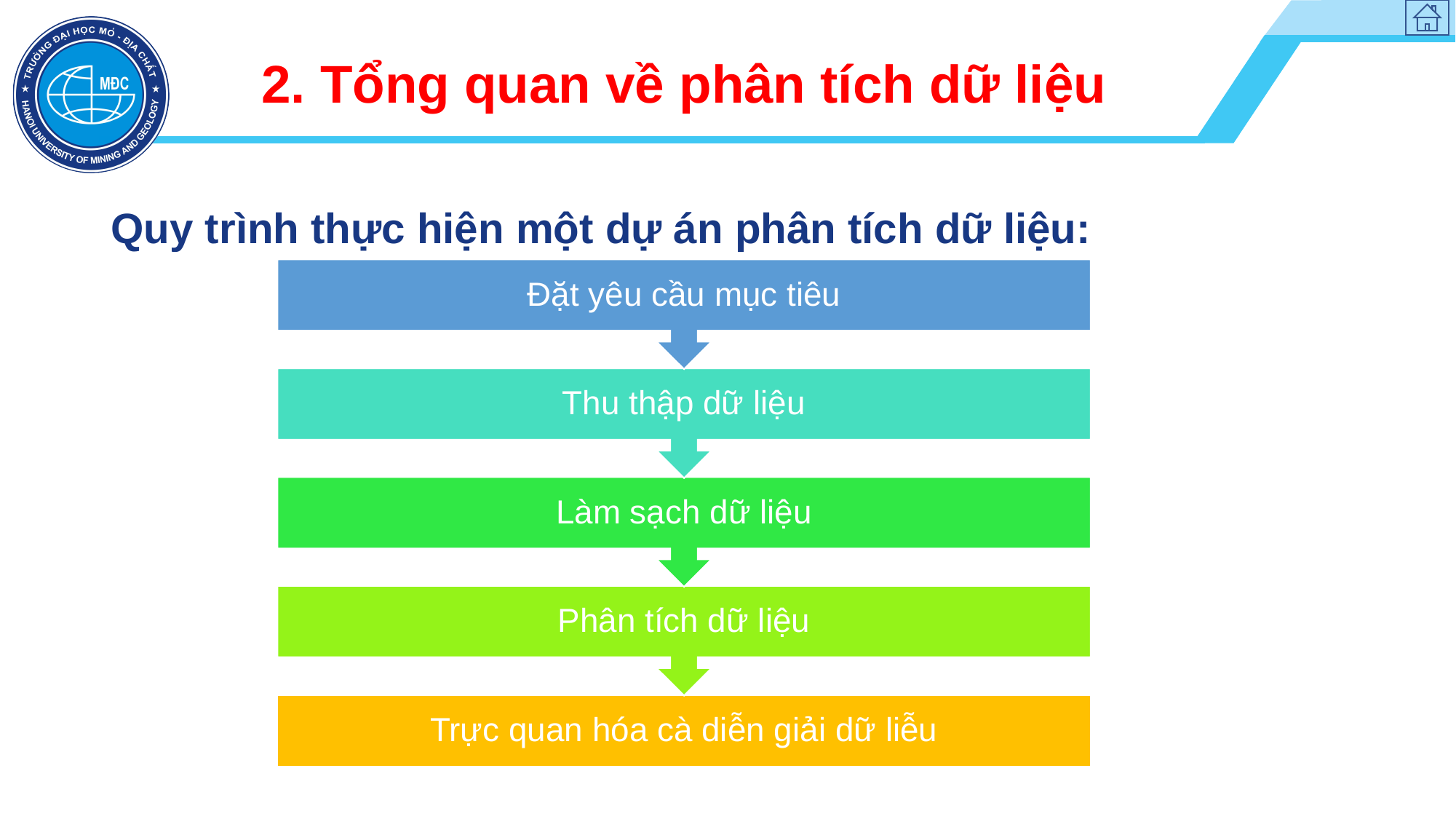

# 2. Tổng quan về phân tích dữ liệu
Quy trình thực hiện một dự án phân tích dữ liệu:

Đặt yêu cầu mục tiêu
Thu thập dữ liệu
Làm sạch dữ liệu
Phân tích dữ liệu
Trực quan hóa cà diễn giải dữ liễu